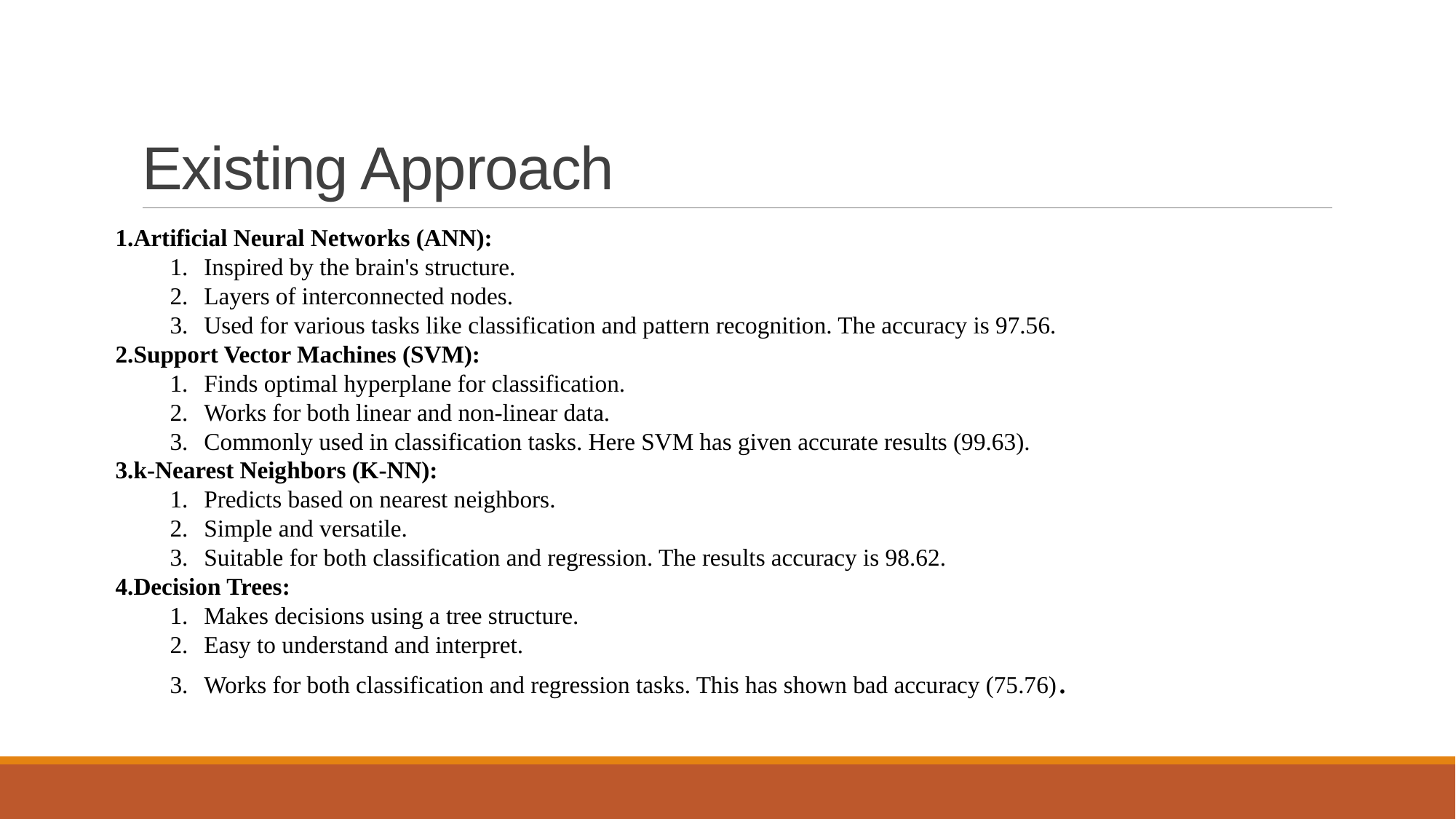

# Existing Approach
Artificial Neural Networks (ANN):
Inspired by the brain's structure.
Layers of interconnected nodes.
Used for various tasks like classification and pattern recognition. The accuracy is 97.56.
Support Vector Machines (SVM):
Finds optimal hyperplane for classification.
Works for both linear and non-linear data.
Commonly used in classification tasks. Here SVM has given accurate results (99.63).
k-Nearest Neighbors (K-NN):
Predicts based on nearest neighbors.
Simple and versatile.
Suitable for both classification and regression. The results accuracy is 98.62.
Decision Trees:
Makes decisions using a tree structure.
Easy to understand and interpret.
Works for both classification and regression tasks. This has shown bad accuracy (75.76).